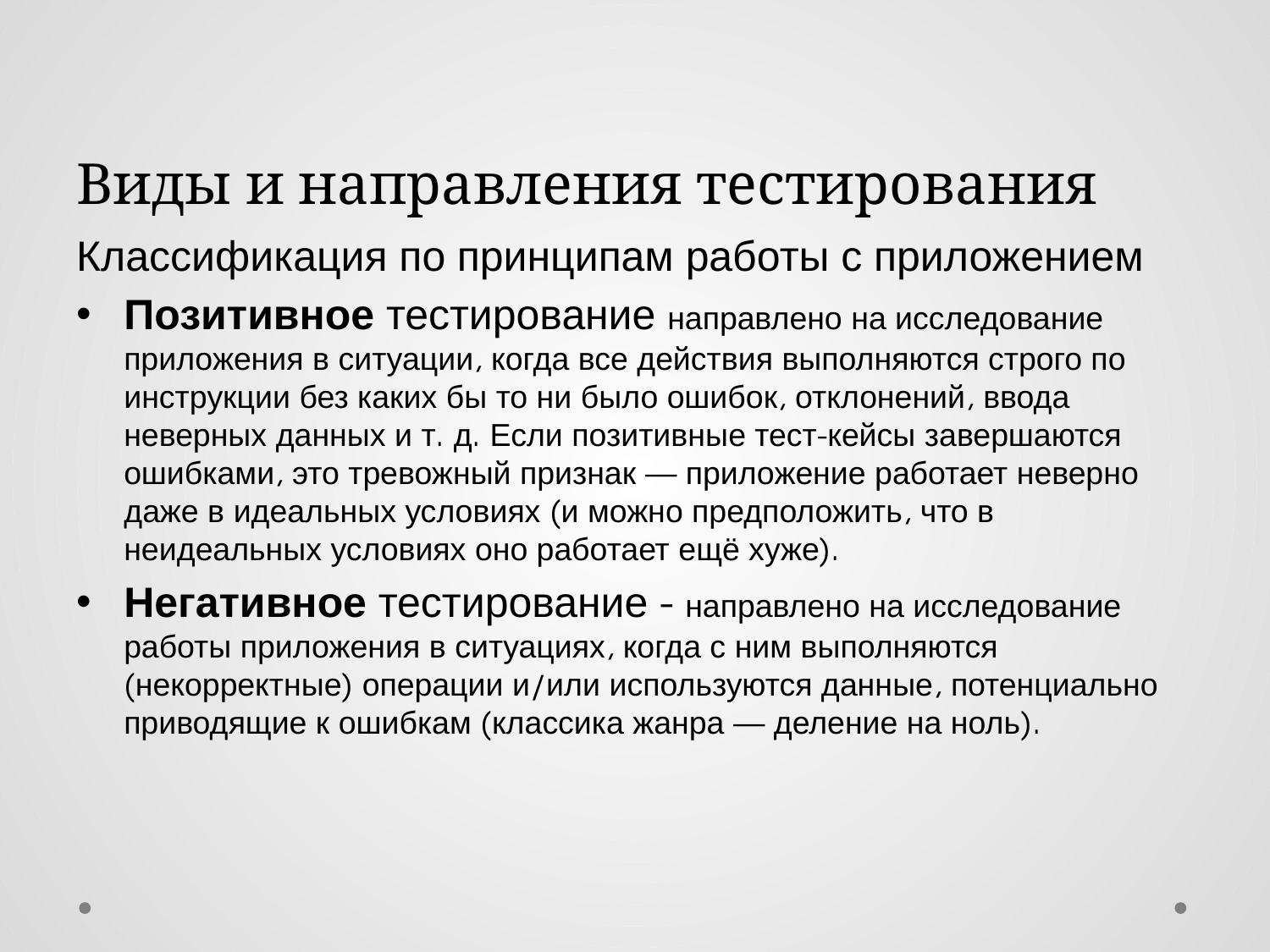

# Виды и направления тестирования
Классификация по принципам работы с приложением
Позитивное тестирование направлено на исследование приложения в ситуации, когда все действия выполняются строго по инструкции без каких бы то ни было ошибок, отклонений, ввода неверных данных и т. д. Если позитивные тест-кейсы завершаются ошибками, это тревожный признак — приложение работает неверно даже в идеальных условиях (и можно предположить, что в неидеальных условиях оно работает ещё хуже).
Негативное тестирование - направлено на исследование работы приложения в ситуациях, когда с ним выполняются (некорректные) операции и/или используются данные, потенциально приводящие к ошибкам (классика жанра — деление на ноль).